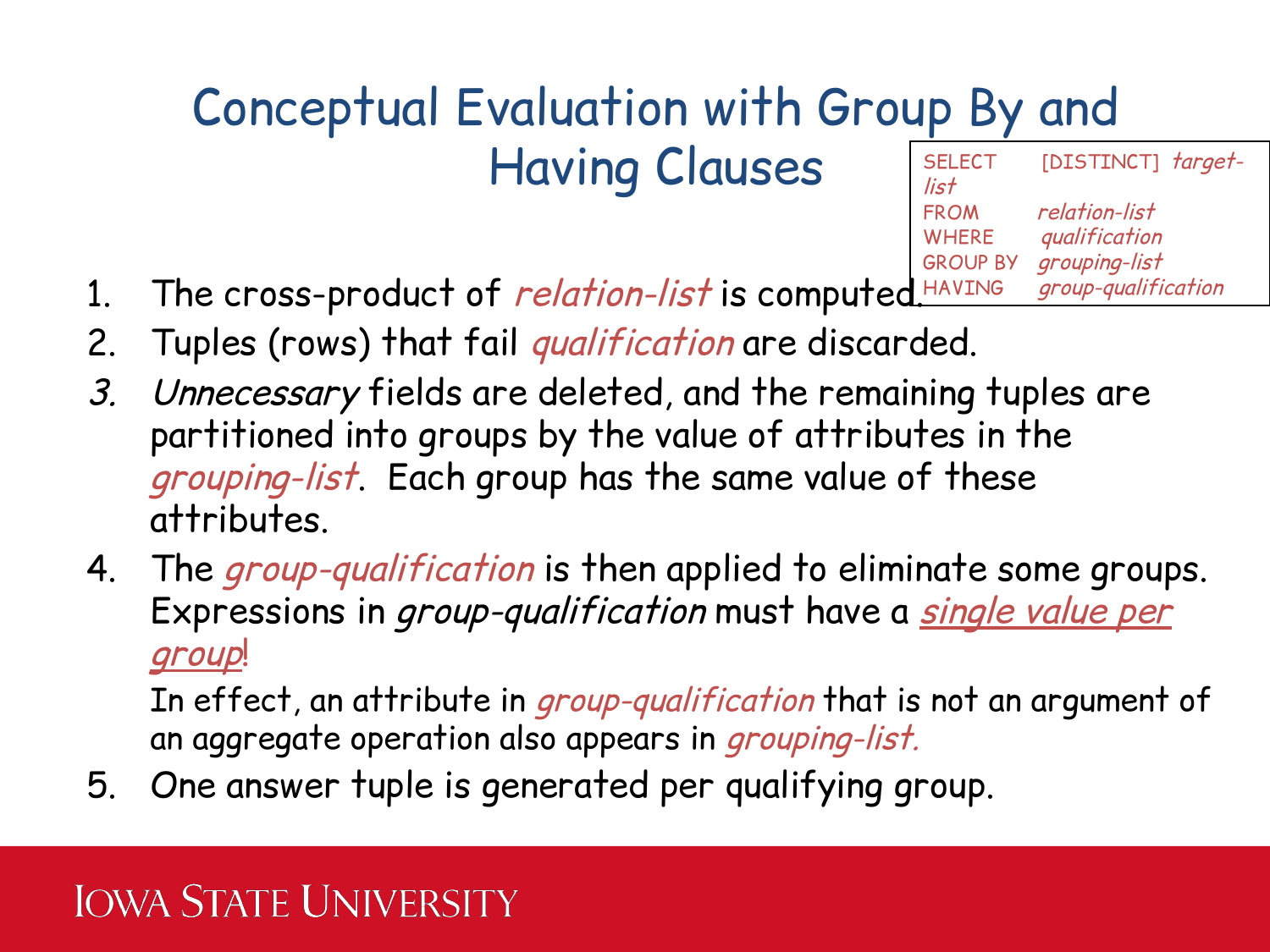

Conceptual Evaluation with Group By and Having Clauses
SELECT        [DISTINCT]  target-list
FROM         relation-list
WHERE        qualification
GROUP BY   grouping-list
HAVING      group-qualification
The cross-product of relation-list is computed.
Tuples (rows) that fail qualification are discarded.
Unnecessary fields are deleted, and the remaining tuples are partitioned into groups by the value of attributes in the grouping-list.  Each group has the same value of these attributes.
The group-qualification is then applied to eliminate some groups.  Expressions in group-qualification must have a single value per group!
In effect, an attribute in group-qualification that is not an argument of an aggregate operation also appears in grouping-list.
One answer tuple is generated per qualifying group.